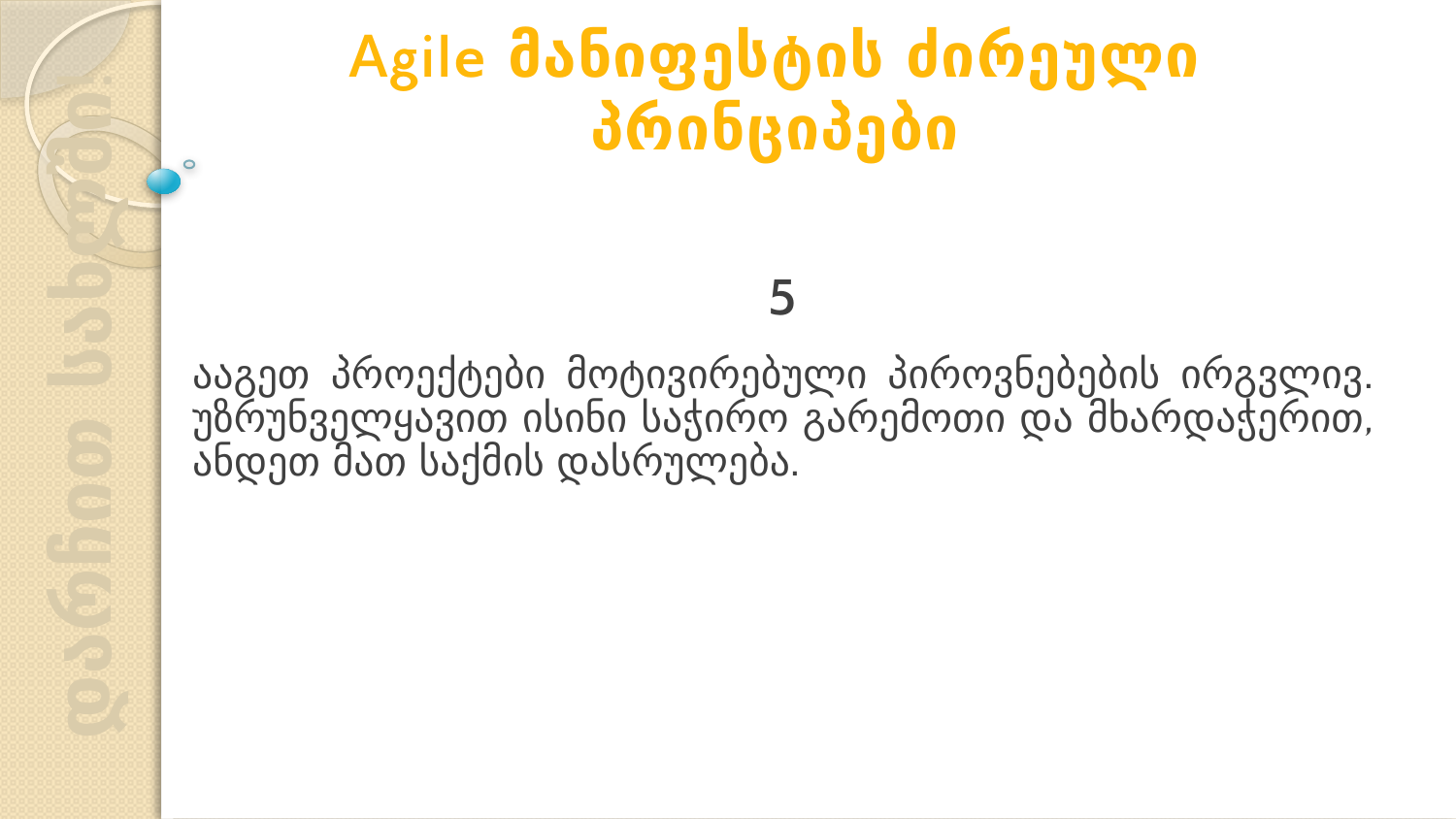

Agile მანიფესტის ძირეული პრინციპები
5
ააგეთ პროექტები მოტივირებული პიროვნებების ირგვლივ.
უზრუნველყავით ისინი საჭირო გარემოთი და მხარდაჭერით,
ანდეთ მათ საქმის დასრულება.
დარჩით სახლში!